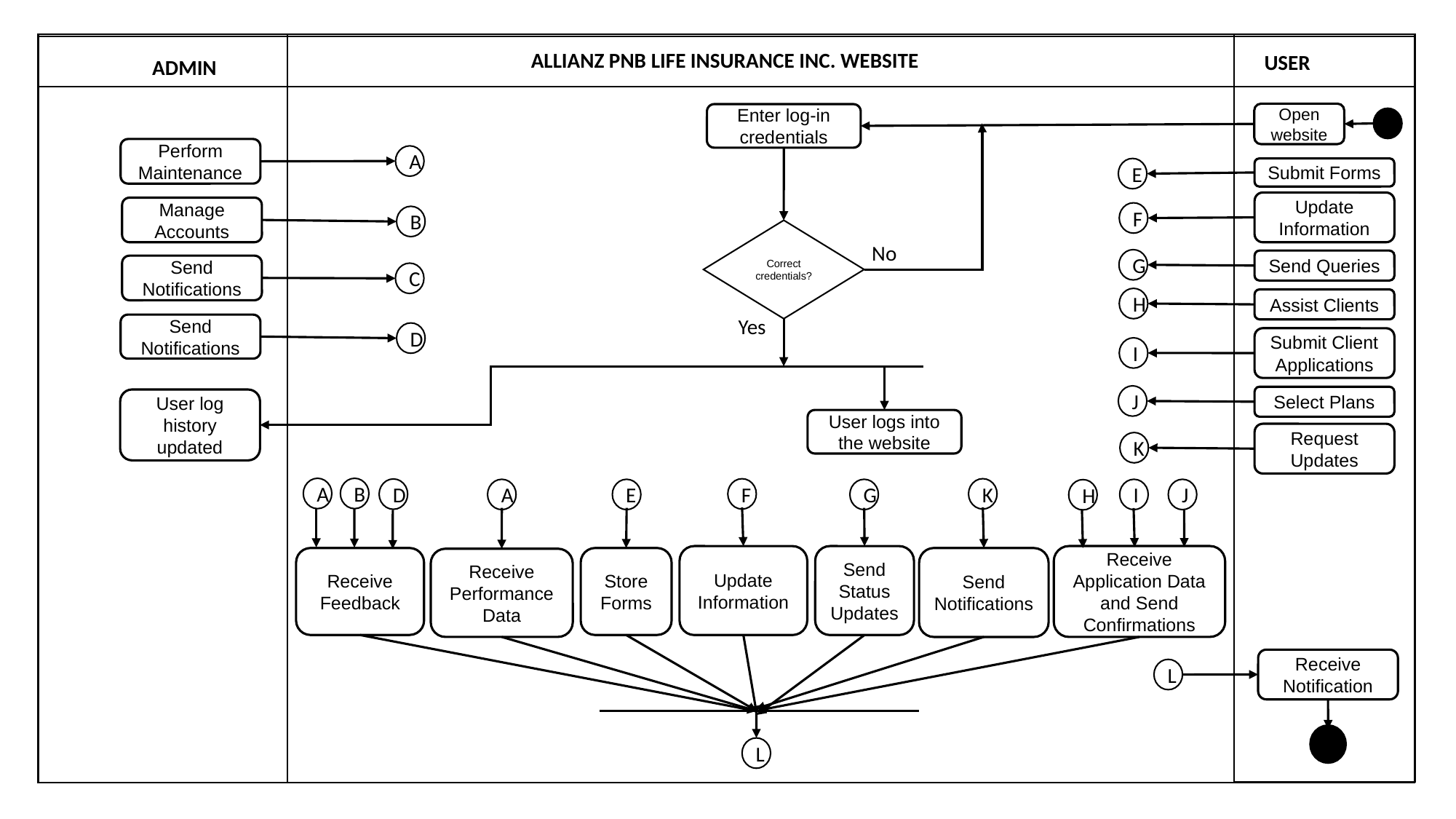

ALLIANZ PNB LIFE INSURANCE INC. WEBSITE
USER
ADMIN

Open website
Enter log-in credentials
J
Perform Maintenance
A
E
Submit Forms
Update Information
Manage Accounts
F
B
No
Correct credentials?
G
Send Queries
Send Notifications
C
H
Assist Clients
Yes
Send Notifications
D
Submit Client Applications
I
J
Select Plans
User log history updated
User logs into the website
Request Updates
K
A
B
K
F
D
A
E
G
I
J
H
Update Information
Send Status Updates
Receive Application Data and Send Confirmations
Receive Feedback
Store Forms
Send Notifications
Receive Performance Data
Receive Notification
L
J
L